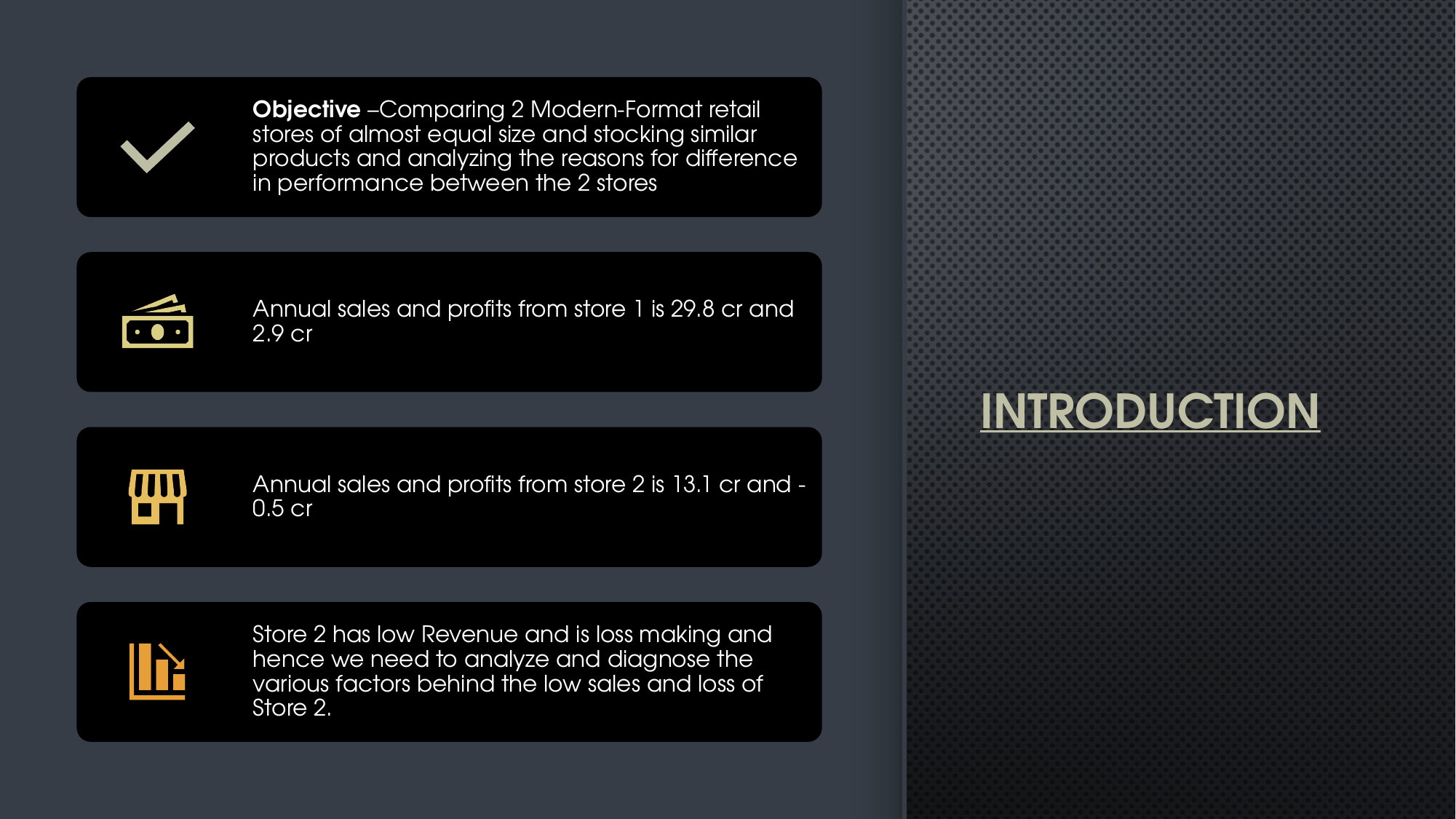

# INTRODUCTION
Objective –Comparing 2 Modern-Format retail stores of almost equal size and stocking similar products and analyzing the reasons for difference in performance between the 2 stores
Annual sales and profits from store 1 is 29.8 cr and 2.9 cr
Annual sales and profits from store 2 is 13.1 cr and -0.5 cr
Store 2 has low Revenue and is loss making and hence we need to analyze and diagnose the various factors behind the low sales and loss of Store 2.